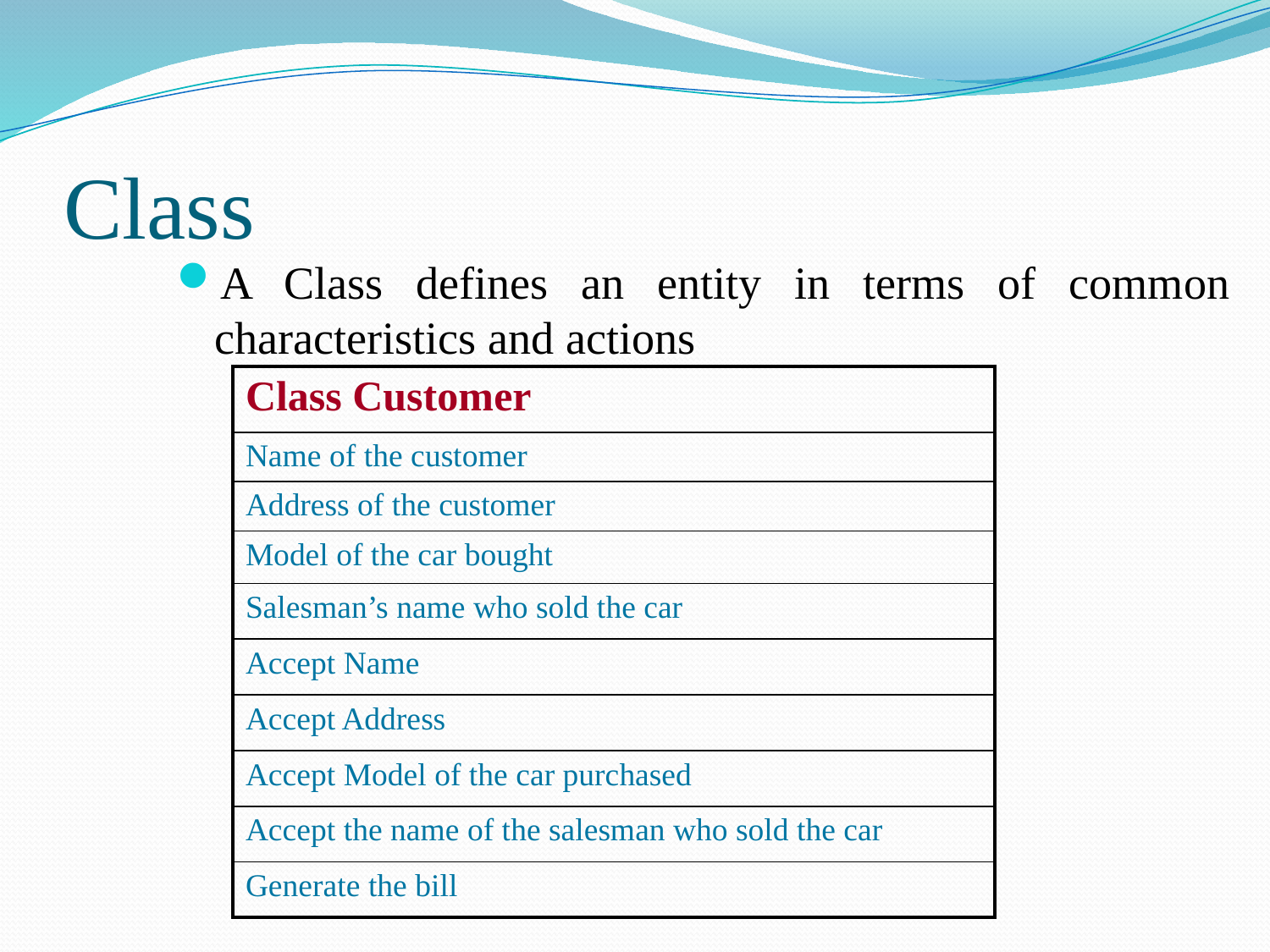

# Class
A Class defines an entity in terms of common characteristics and actions
| Class Customer |
| --- |
| Name of the customer |
| Address of the customer |
| Model of the car bought |
| Salesman’s name who sold the car |
| Accept Name |
| Accept Address |
| Accept Model of the car purchased |
| Accept the name of the salesman who sold the car |
| Generate the bill |